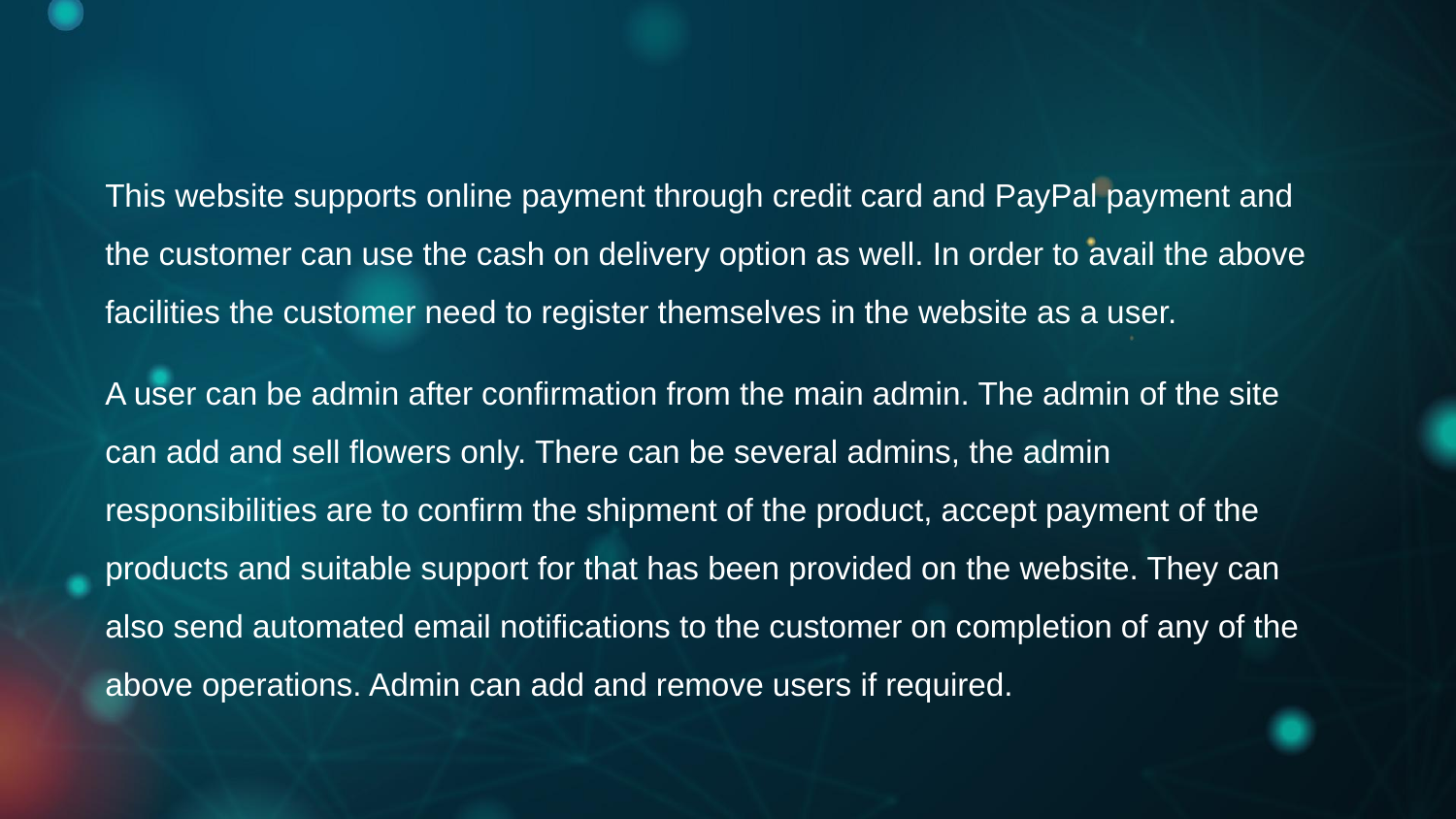

This website supports online payment through credit card and PayPal payment and the customer can use the cash on delivery option as well. In order to avail the above facilities the customer need to register themselves in the website as a user.
A user can be admin after confirmation from the main admin. The admin of the site can add and sell flowers only. There can be several admins, the admin responsibilities are to confirm the shipment of the product, accept payment of the products and suitable support for that has been provided on the website. They can also send automated email notifications to the customer on completion of any of the above operations. Admin can add and remove users if required.